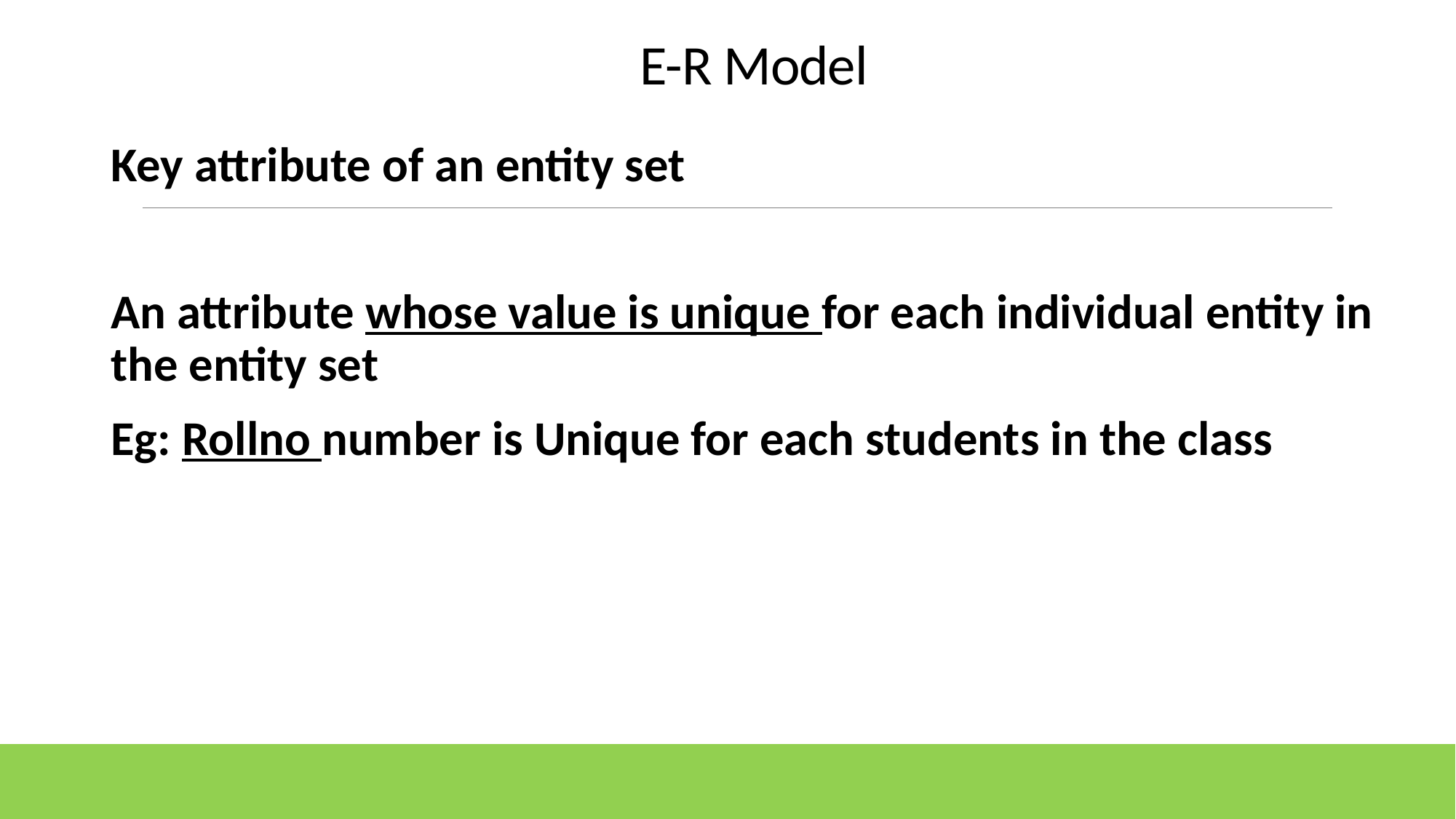

# E-R Model
Key attribute of an entity set

An attribute whose value is unique for each individual entity in the entity set
Eg: Rollno number is Unique for each students in the class